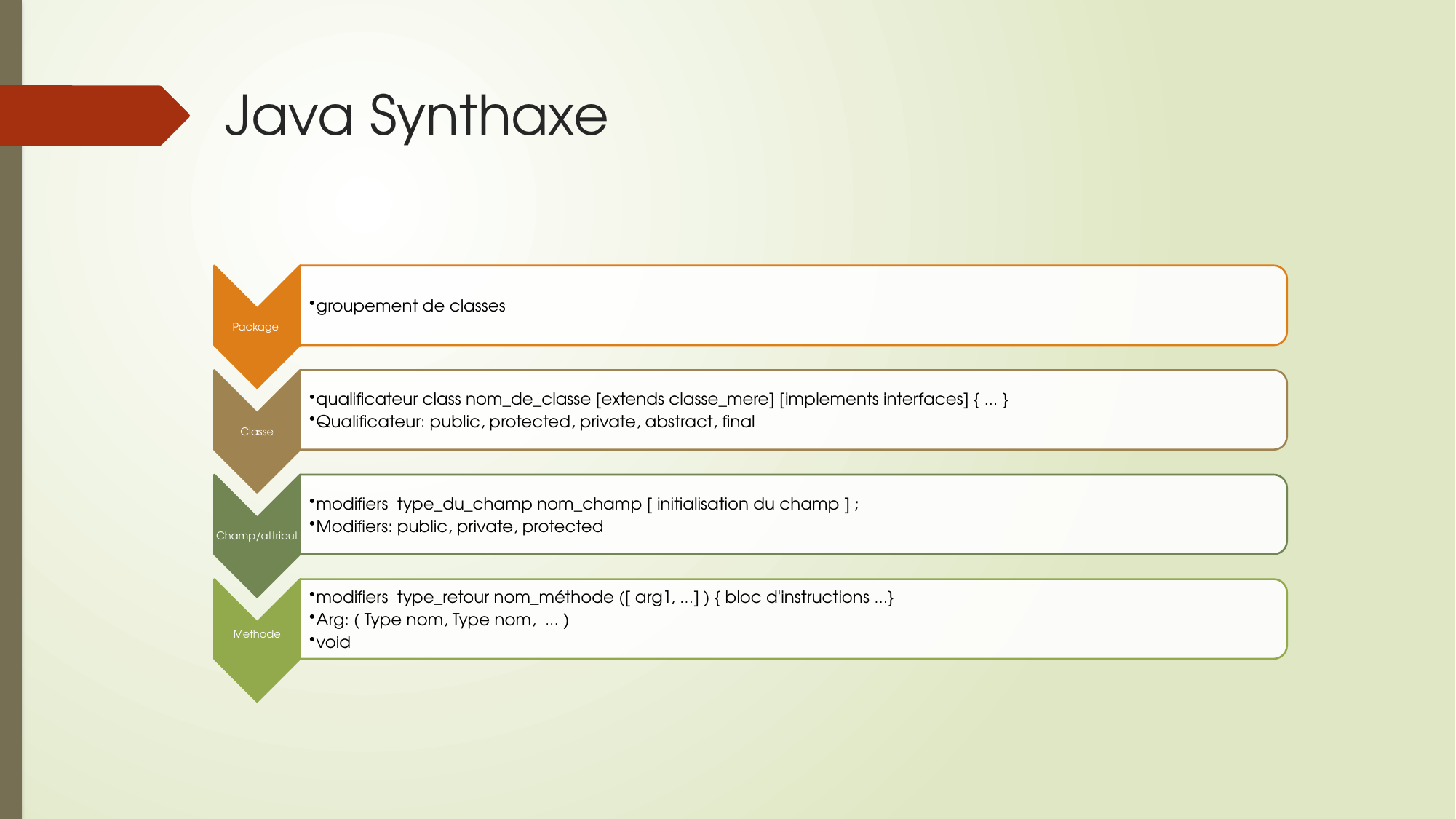

# Java Synthaxe

Package
groupement de classes
Classe
qualificateur class nom_de_classe [extends classe_mere] [implements interfaces] { ... }
Qualificateur: public, protected, private, abstract, final
Champ/attribut
modifiers  type_du_champ nom_champ [ initialisation du champ ] ;
Modifiers: public, private, protected
Methode
modifiers  type_retour nom_méthode ([ arg1, ...] ) { bloc d'instructions ...}
Arg: ( Type nom, Type nom,  ... )
void